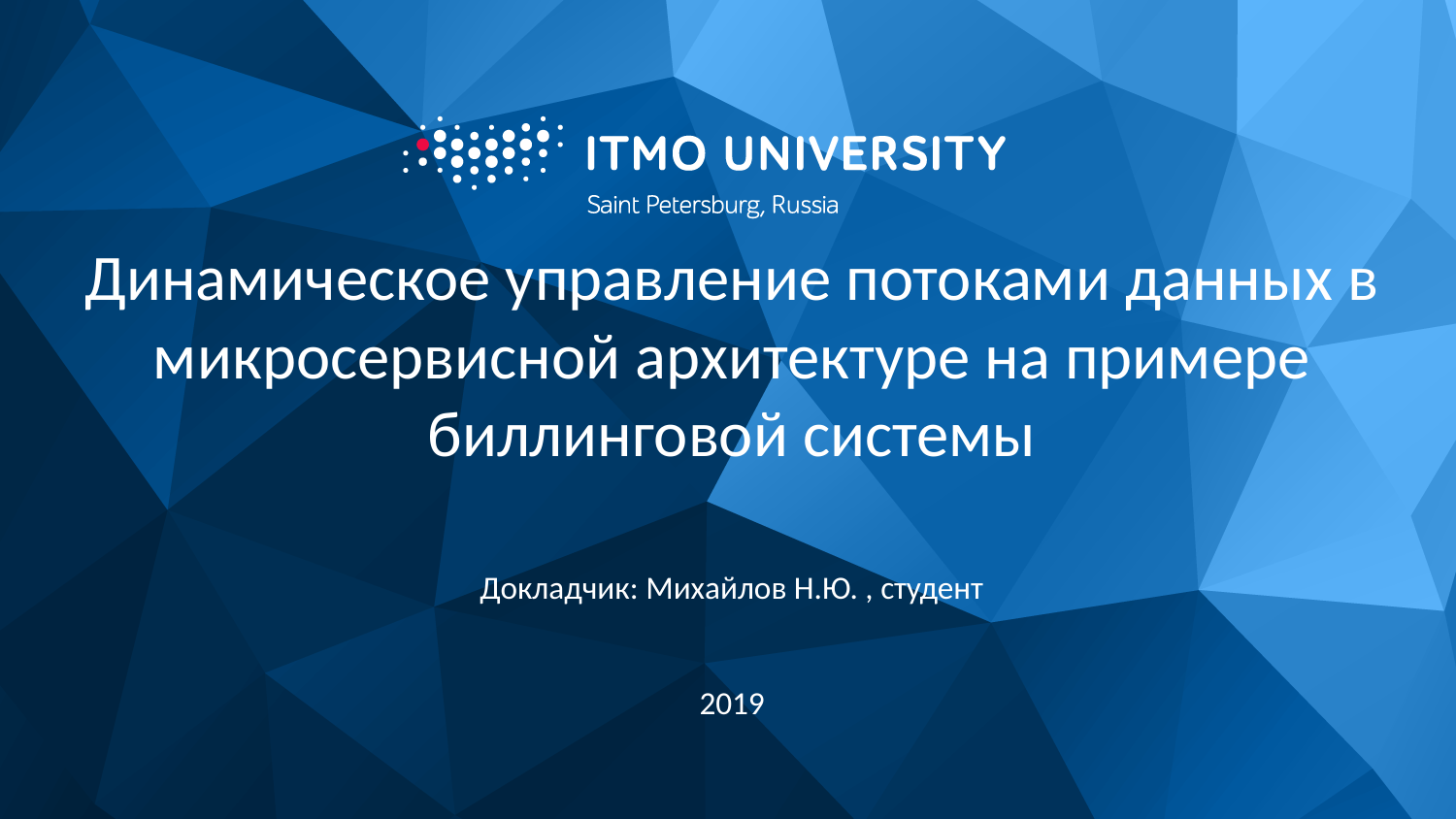

# Динамическое управление потоками данных в микросервисной архитектуре на примере биллинговой системы

Докладчик: Михайлов Н.Ю. , студент

2019